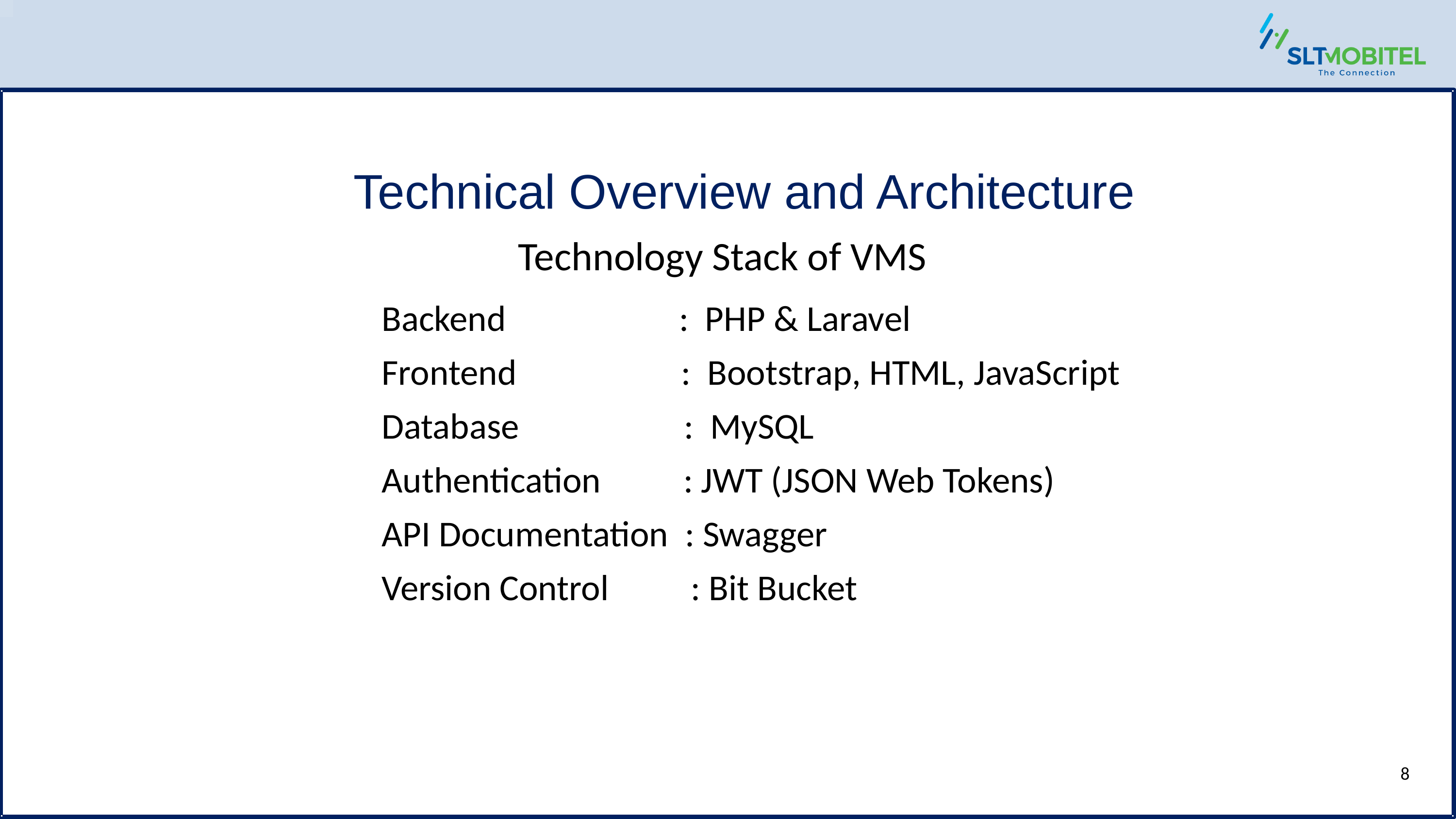

Technical Overview and Architecture
               Technology Stack of VMS
Backend                     :  PHP & Laravel
Frontend                    :  Bootstrap, HTML, JavaScript
Database                    :  MySQL
Authentication          : JWT (JSON Web Tokens)
API Documentation  : Swagger
Version Control          : Bit Bucket
8